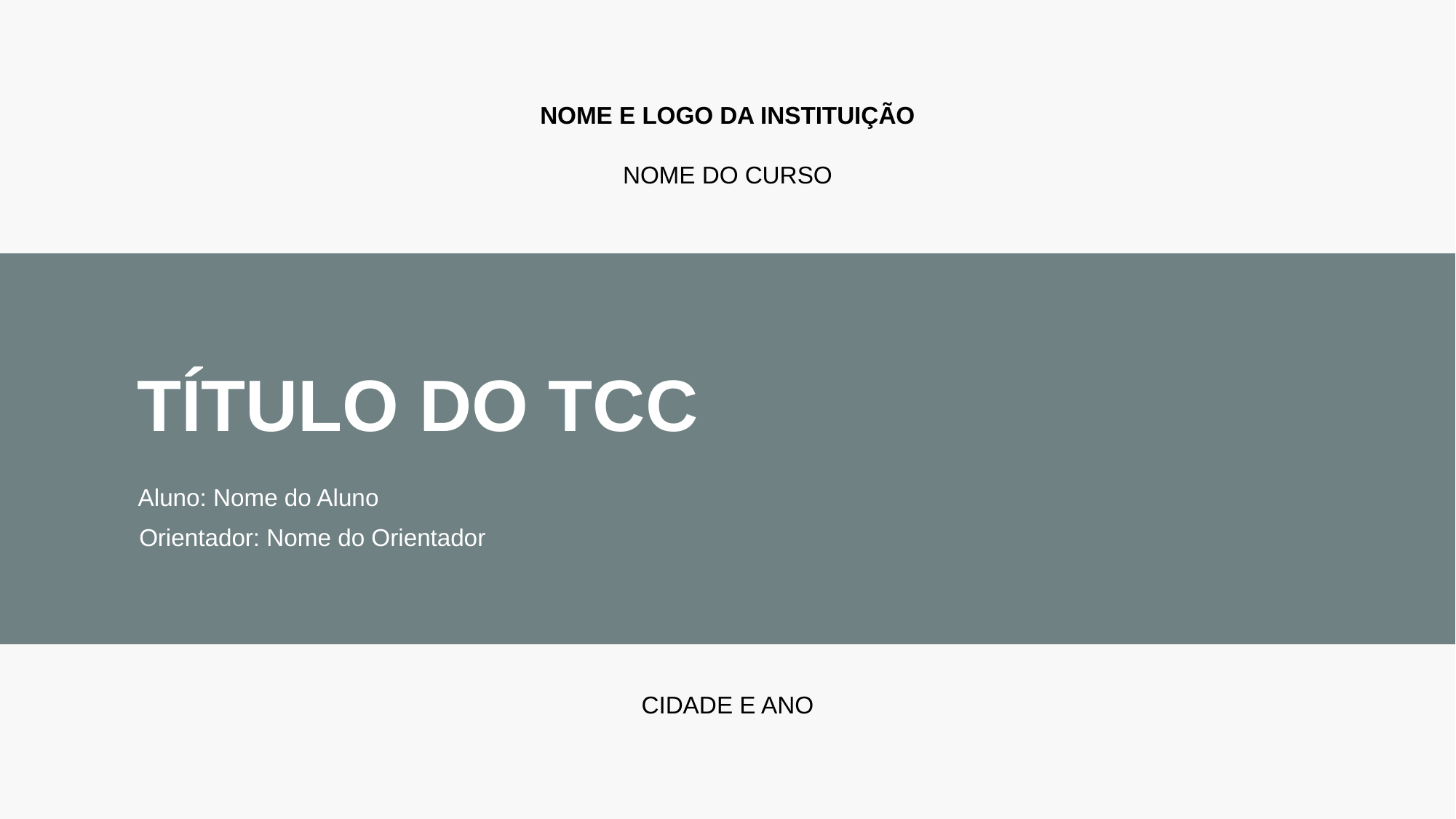

NOME E LOGO DA INSTITUIÇÃO
NOME DO CURSO

# TÍTULO DO TCC
Aluno: Nome do Aluno
Orientador: Nome do Orientador
CIDADE E ANO